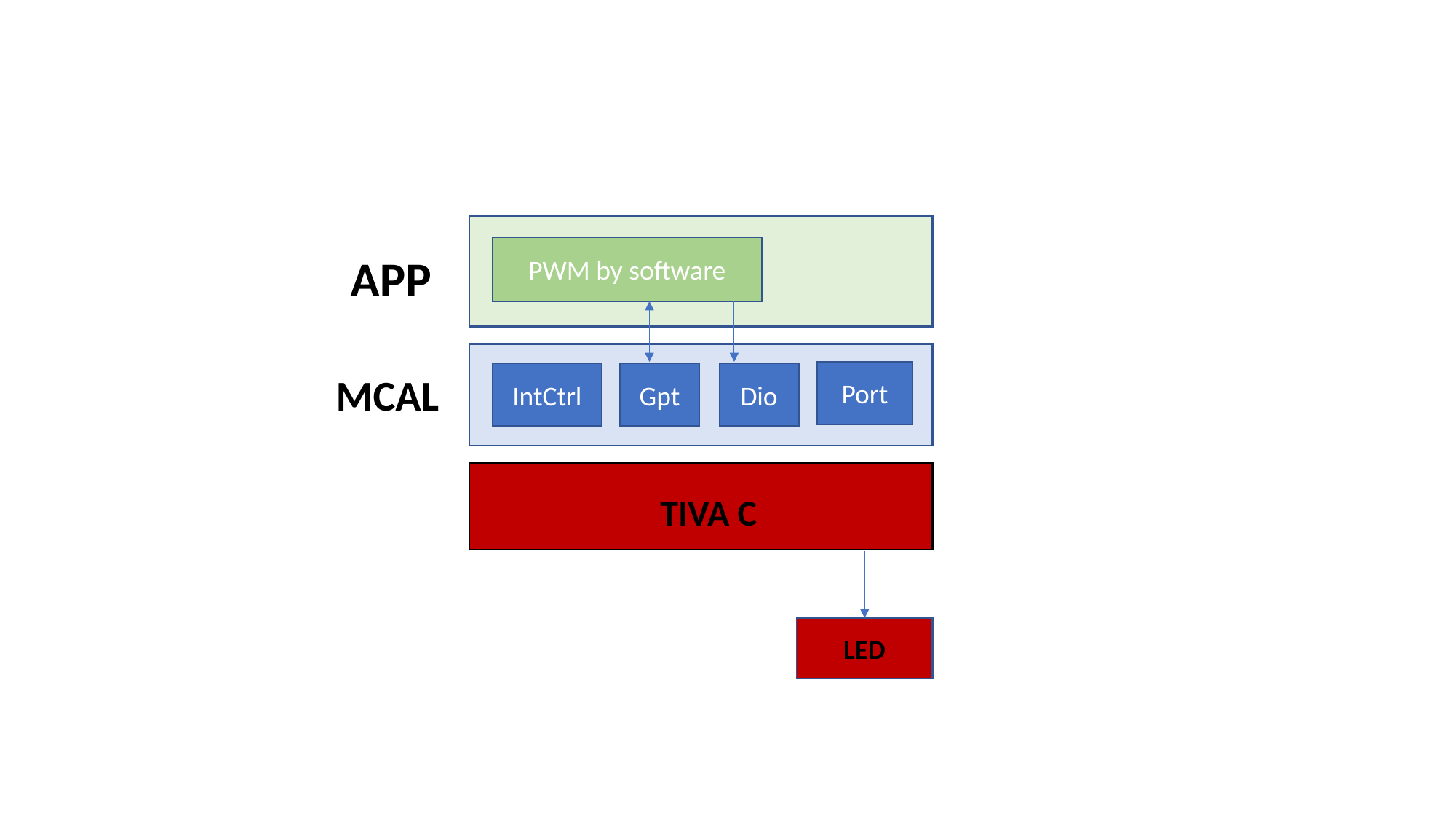

PWM by software
APP

Port
IntCtrl
Gpt
Dio
MCAL

TIVA C

LED